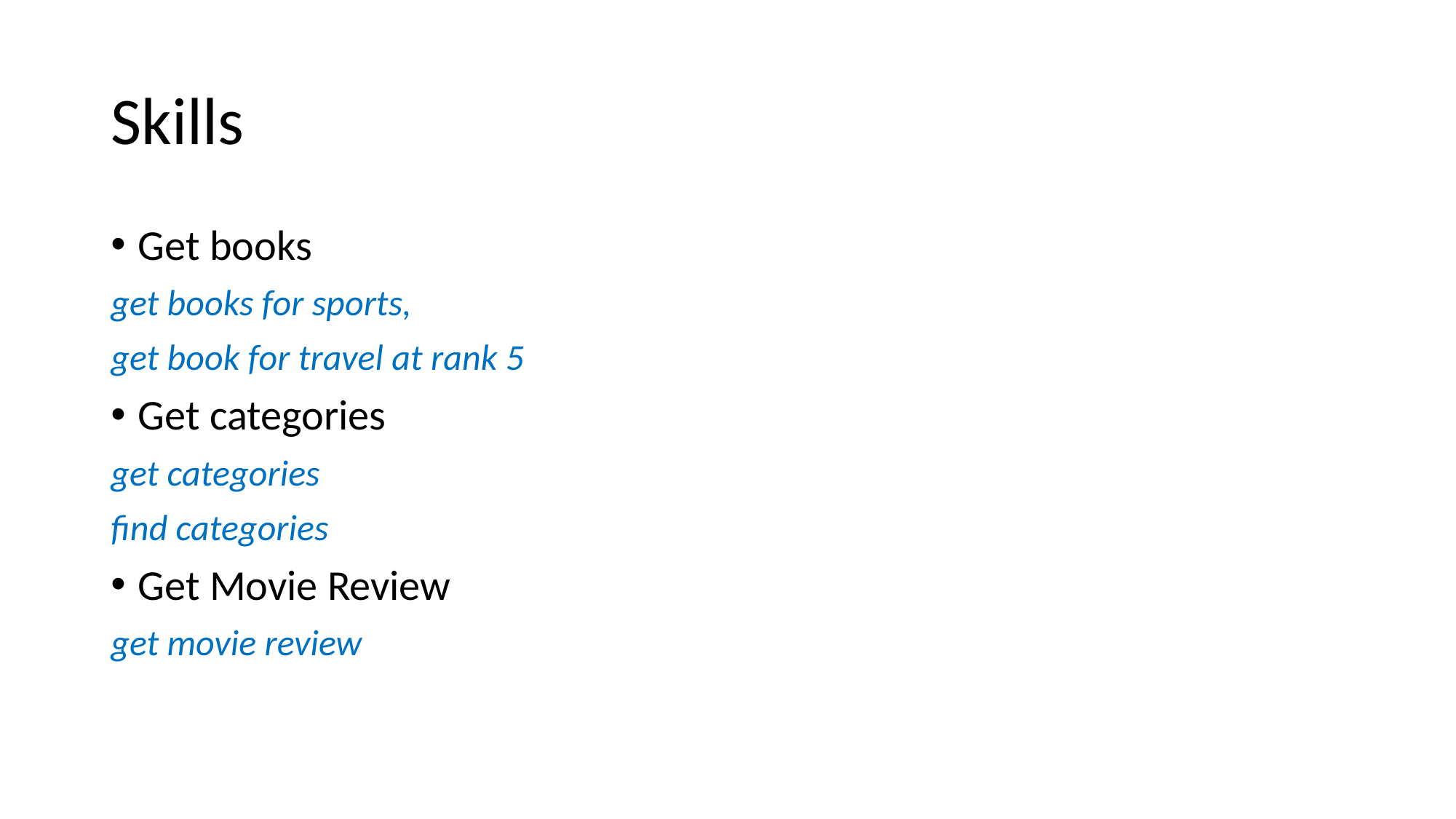

# Skills
Get books
get books for sports,
get book for travel at rank 5
Get categories
get categories
find categories
Get Movie Review
get movie review